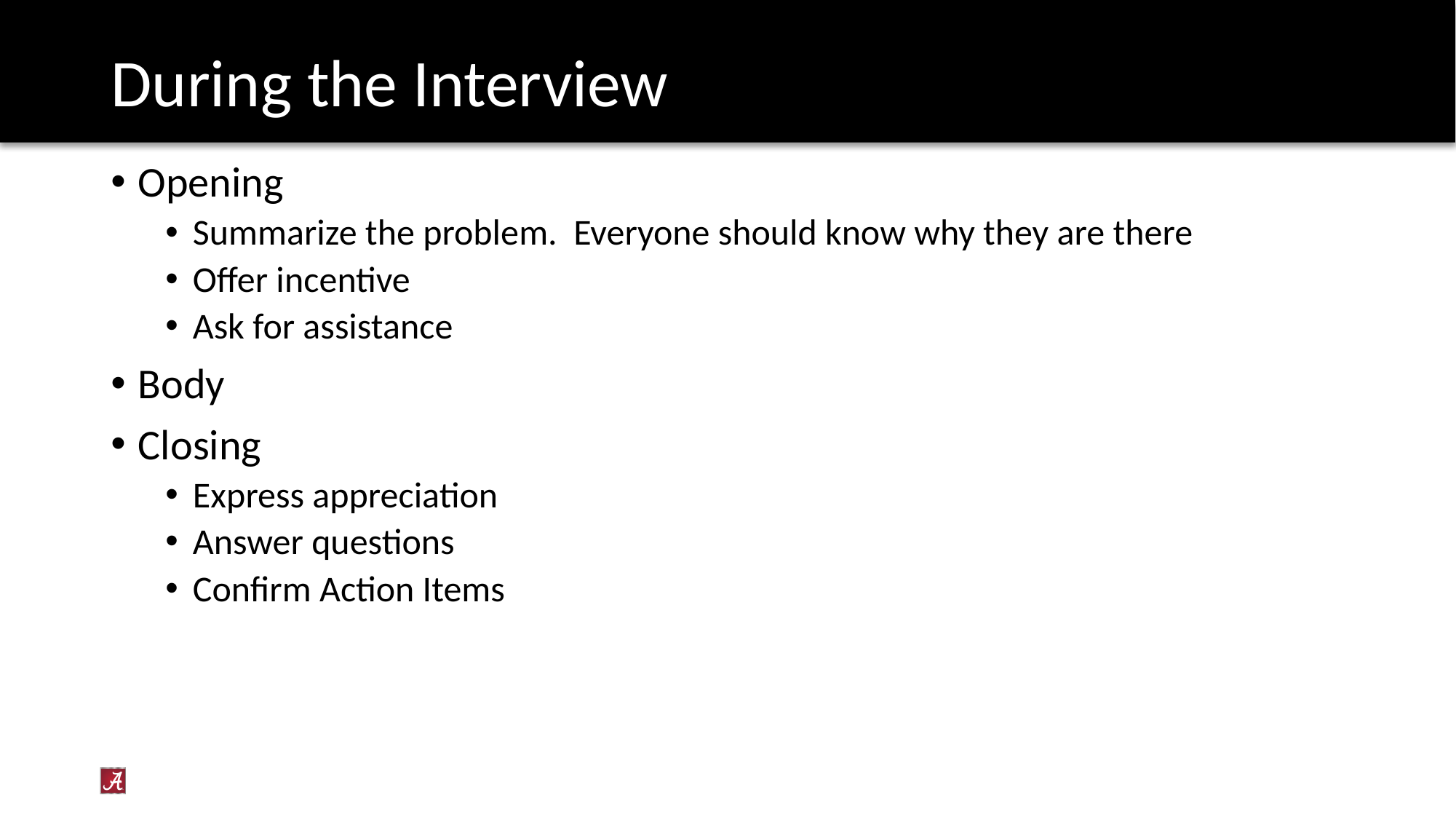

# During the Interview
Opening
Summarize the problem.  Everyone should know why they are there
Offer incentive
Ask for assistance
Body
Closing
Express appreciation
Answer questions
Confirm Action Items